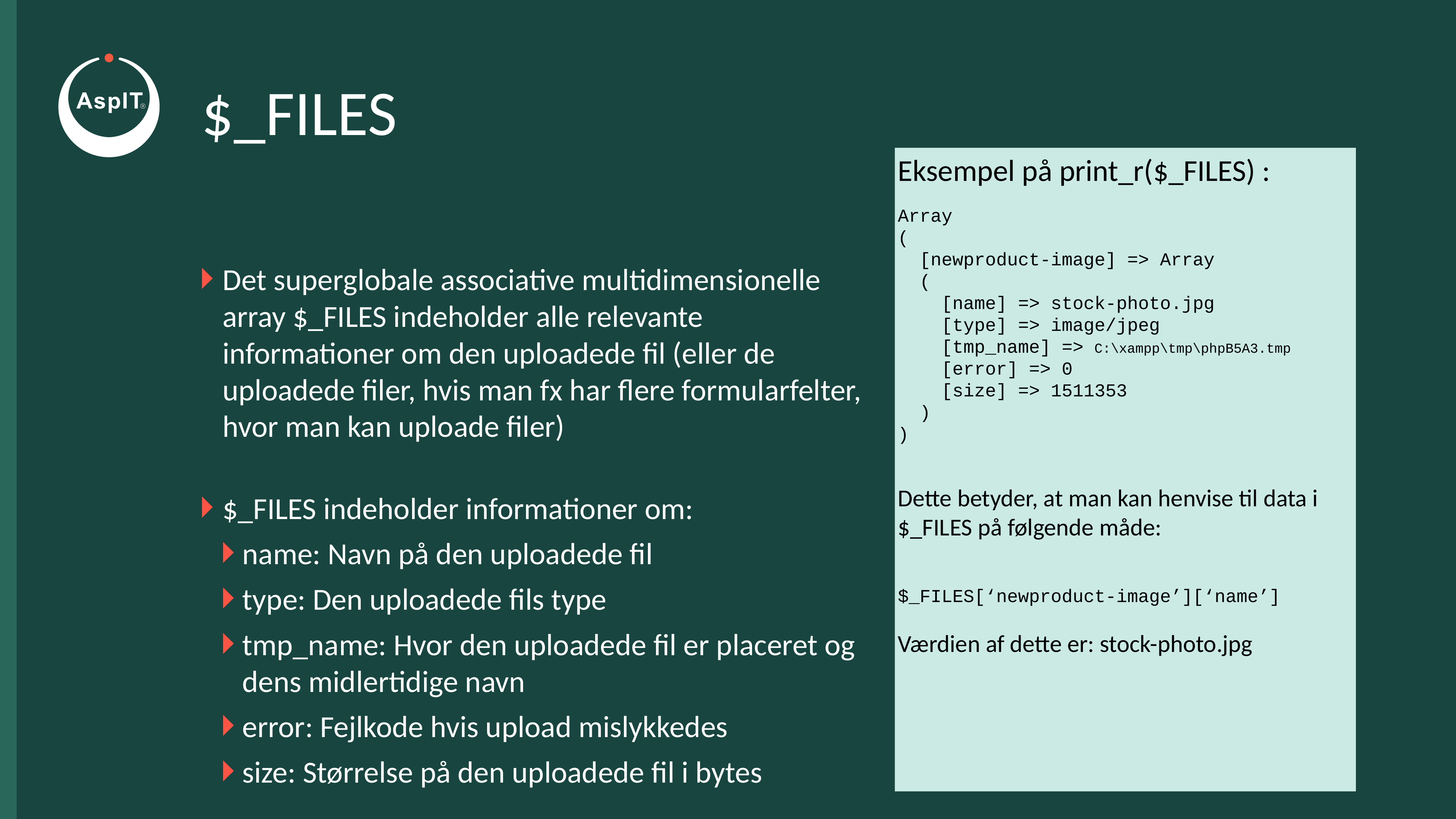

# $_FILES
Eksempel på print_r($_FILES) :

Array
(
  [newproduct-image] => Array
  (
    [name] => stock-photo.jpg
    [type] => image/jpeg
    [tmp_name] => C:\xampp\tmp\phpB5A3.tmp
    [error] => 0
    [size] => 1511353
  )
)

Dette betyder, at man kan henvise til data i
$_FILES på følgende måde:
$_FILES[‘newproduct-image’][‘name’]
Værdien af dette er: stock-photo.jpg

Det superglobale associative multidimensionelle array $_FILES indeholder alle relevante informationer om den uploadede fil (eller de uploadede filer, hvis man fx har flere formularfelter, hvor man kan uploade filer)
$_FILES indeholder informationer om:
name: Navn på den uploadede fil
type: Den uploadede fils type
tmp_name: Hvor den uploadede fil er placeret og dens midlertidige navn
error: Fejlkode hvis upload mislykkedes
size: Størrelse på den uploadede fil i bytes